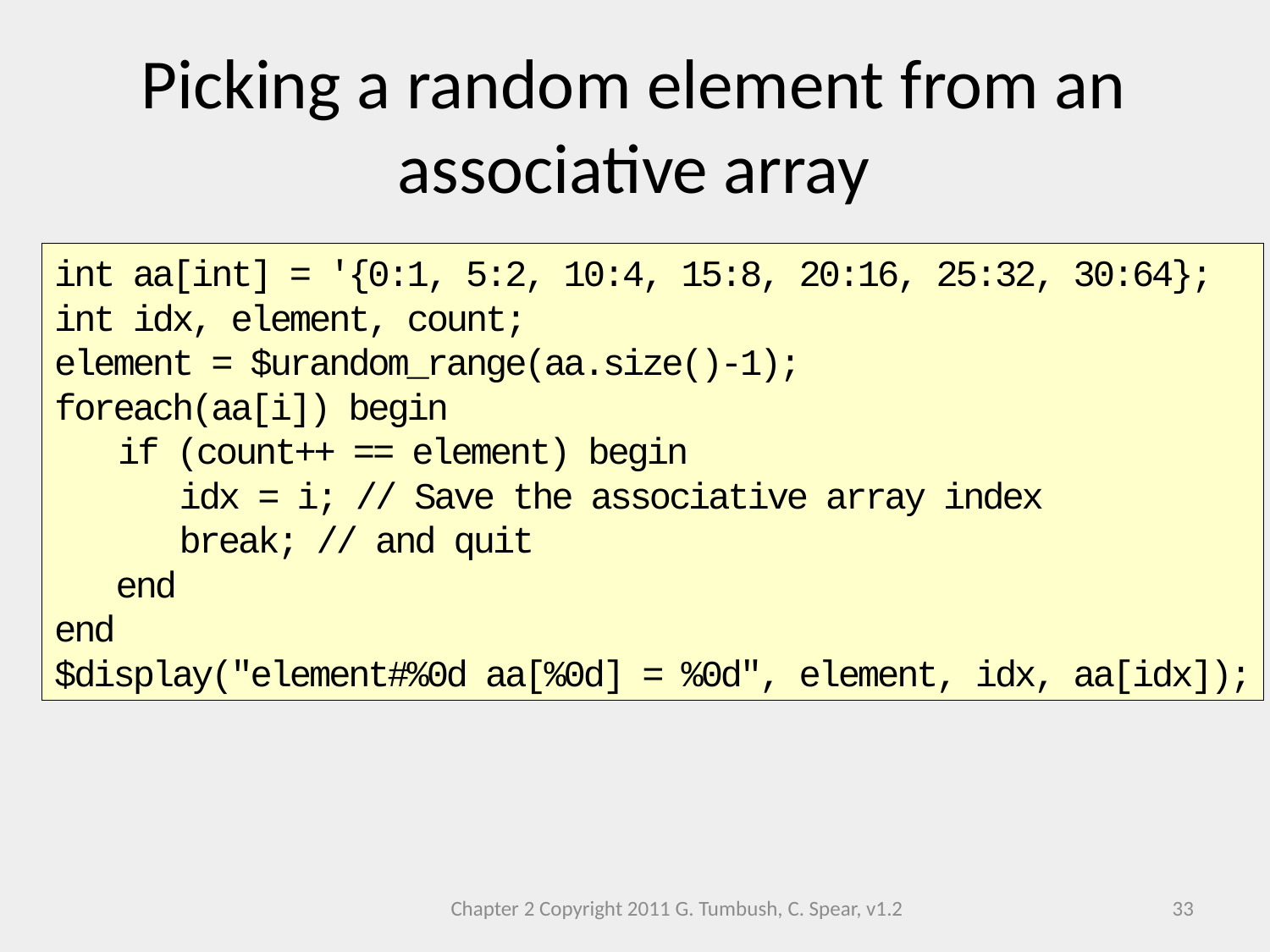

Picking a random element from an associative array
int aa[int] = '{0:1, 5:2, 10:4, 15:8, 20:16, 25:32, 30:64};
int idx, element, count;
element = $urandom_range(aa.size()-1);
foreach(aa[i]) begin
if (count++ == element) begin
   idx = i; // Save the associative array index
   break; // and quit
   end
end
$display("element#%0d aa[%0d] = %0d", element, idx, aa[idx]);
Chapter 2 Copyright 2011 G. Tumbush, C. Spear, v1.2
33